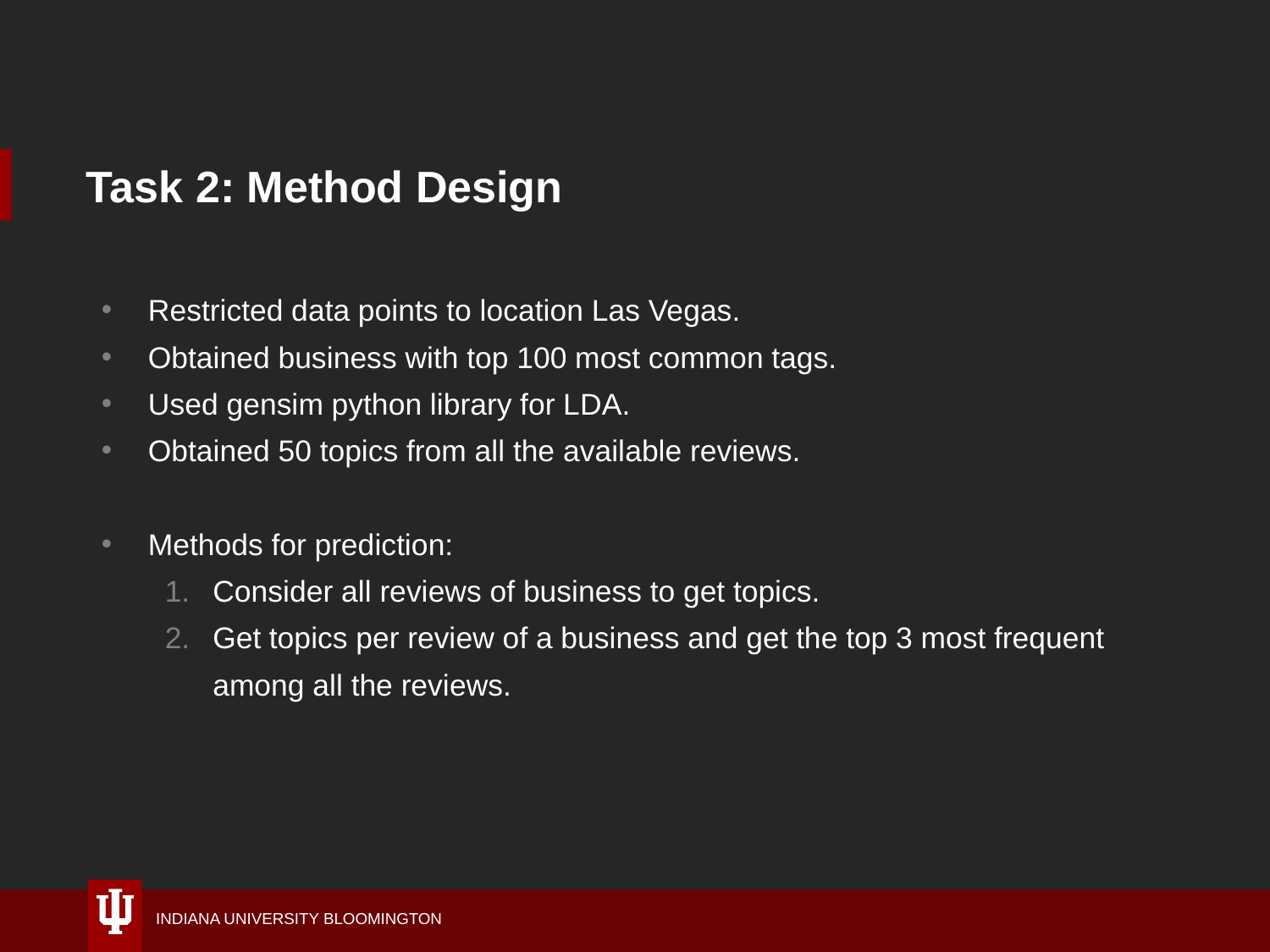

# Task 2: Method Design
Restricted data points to location Las Vegas.
Obtained business with top 100 most common tags.
Used gensim python library for LDA.
Obtained 50 topics from all the available reviews.

Methods for prediction:
Consider all reviews of business to get topics.
Get topics per review of a business and get the top 3 most frequent among all the reviews.